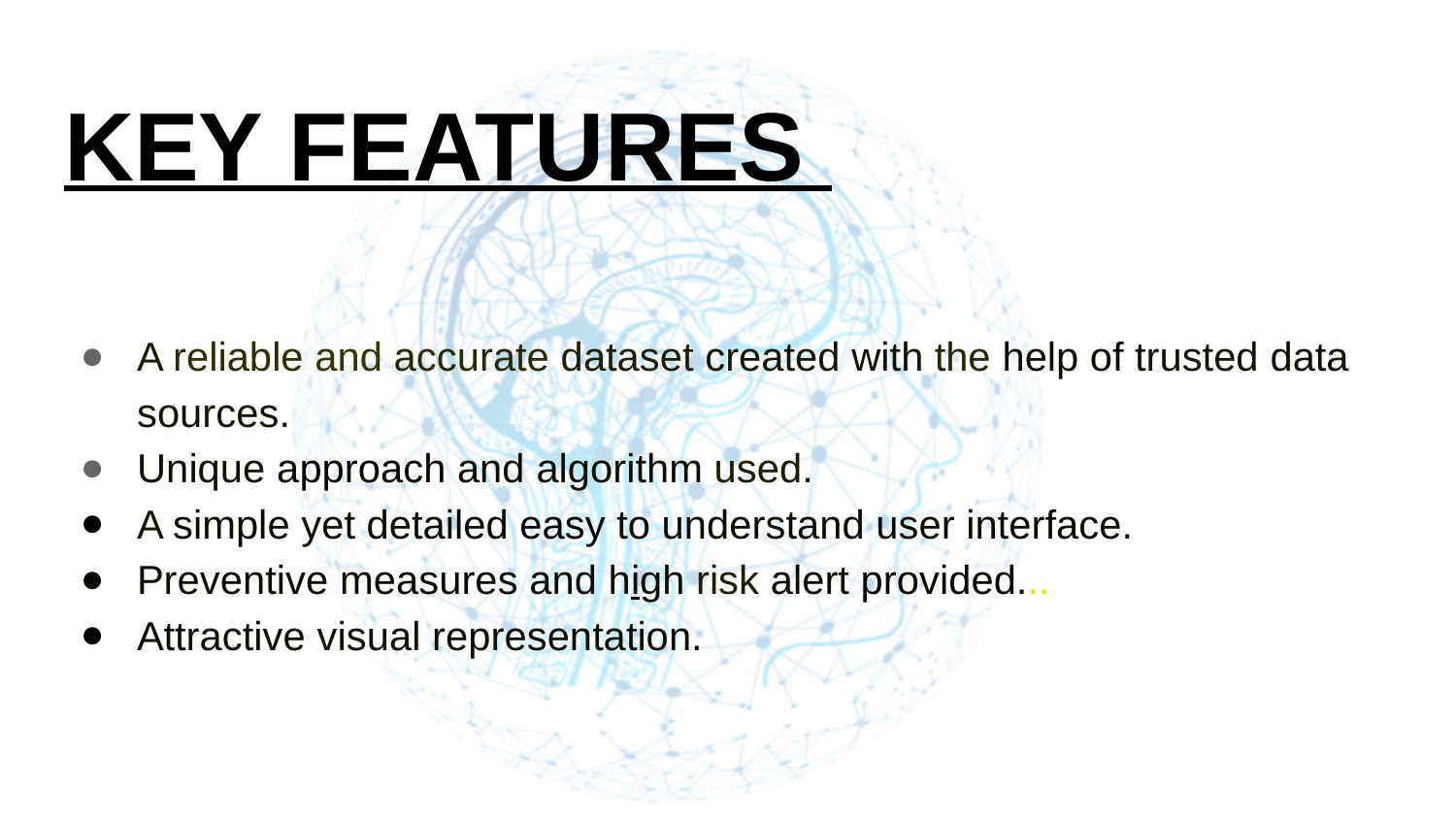

# KEY FEATURES
A reliable and accurate dataset created with the help of trusted data sources.
Unique approach and algorithm used.
A simple yet detailed easy to understand user interface.
Preventive measures and high risk alert provided...
Attractive visual representation.